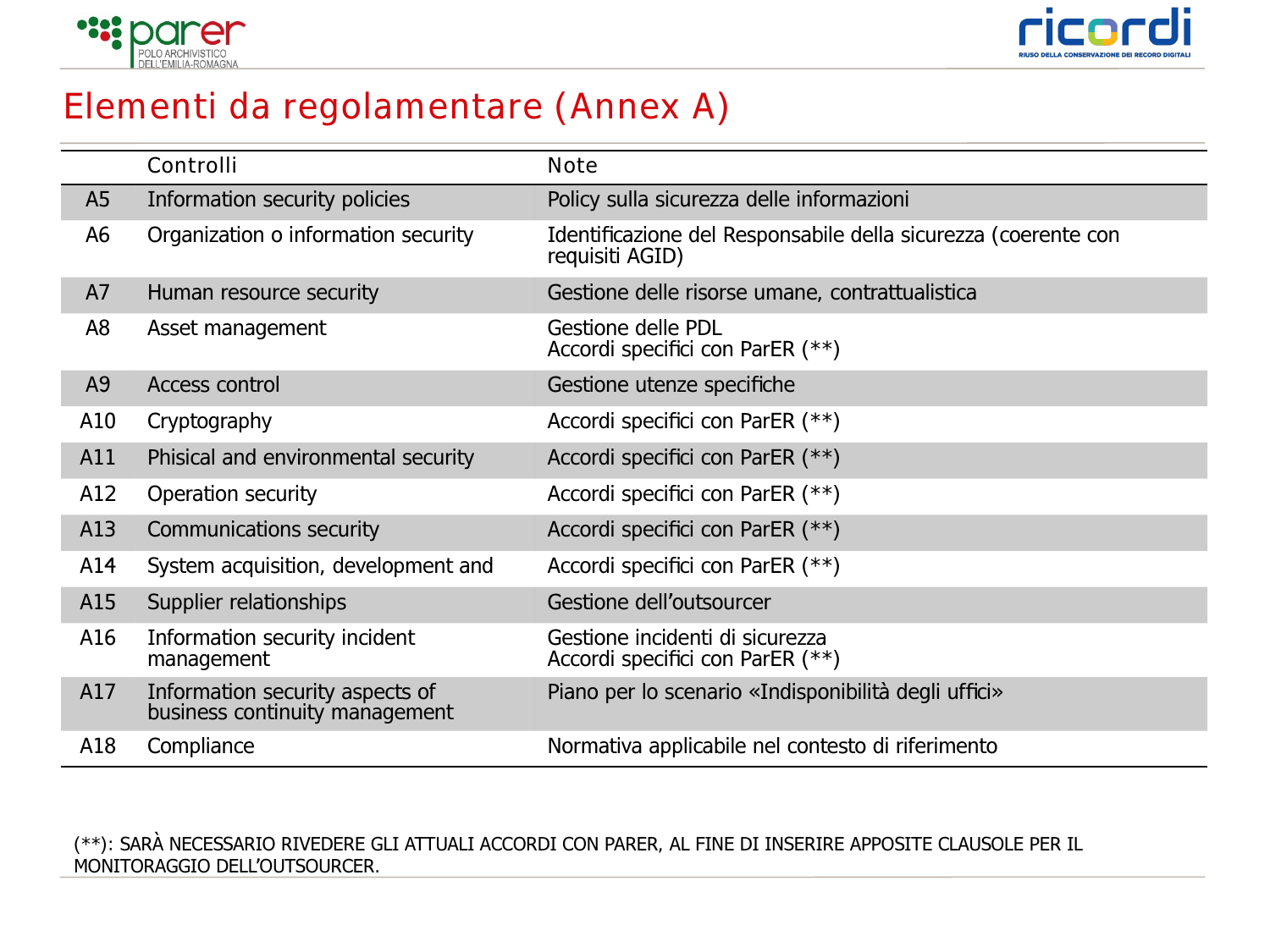

# Elementi da regolamentare (Annex A)
|  | Controlli | Note |
| --- | --- | --- |
| A5 | Information security policies | Policy sulla sicurezza delle informazioni |
| A6 | Organization o information security | Identificazione del Responsabile della sicurezza (coerente con requisiti AGID) |
| A7 | Human resource security | Gestione delle risorse umane, contrattualistica |
| A8 | Asset management | Gestione delle PDL Accordi specifici con ParER (\*\*) |
| A9 | Access control | Gestione utenze specifiche |
| A10 | Cryptography | Accordi specifici con ParER (\*\*) |
| A11 | Phisical and environmental security | Accordi specifici con ParER (\*\*) |
| A12 | Operation security | Accordi specifici con ParER (\*\*) |
| A13 | Communications security | Accordi specifici con ParER (\*\*) |
| A14 | System acquisition, development and | Accordi specifici con ParER (\*\*) |
| A15 | Supplier relationships | Gestione dell’outsourcer |
| A16 | Information security incident management | Gestione incidenti di sicurezza Accordi specifici con ParER (\*\*) |
| A17 | Information security aspects of business continuity management | Piano per lo scenario «Indisponibilità degli uffici» |
| A18 | Compliance | Normativa applicabile nel contesto di riferimento |
(**): sarà necessario rivedere gli attuali accordi con ParER, al fine di inserire apposite clausole per il monitoraggio dell’outsourcer.